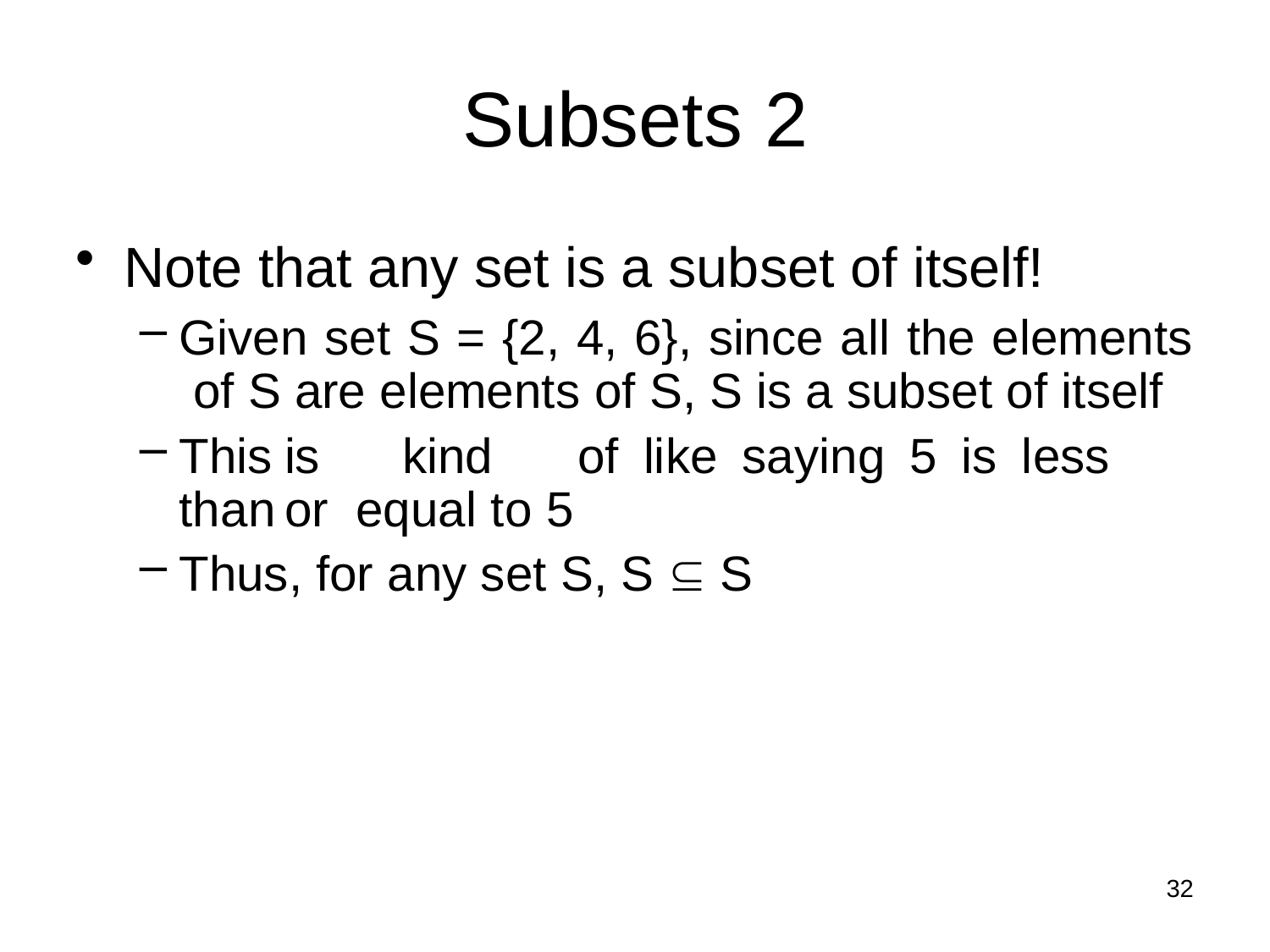

# Subsets 2
Note that any set is a subset of itself!
Given set S = {2, 4, 6}, since all the elements  of S are elements of S, S is a subset of itself
This	is	kind	of	like	saying	5	is	less	than	or  equal to 5
Thus, for any set S, S ⊆ S
32